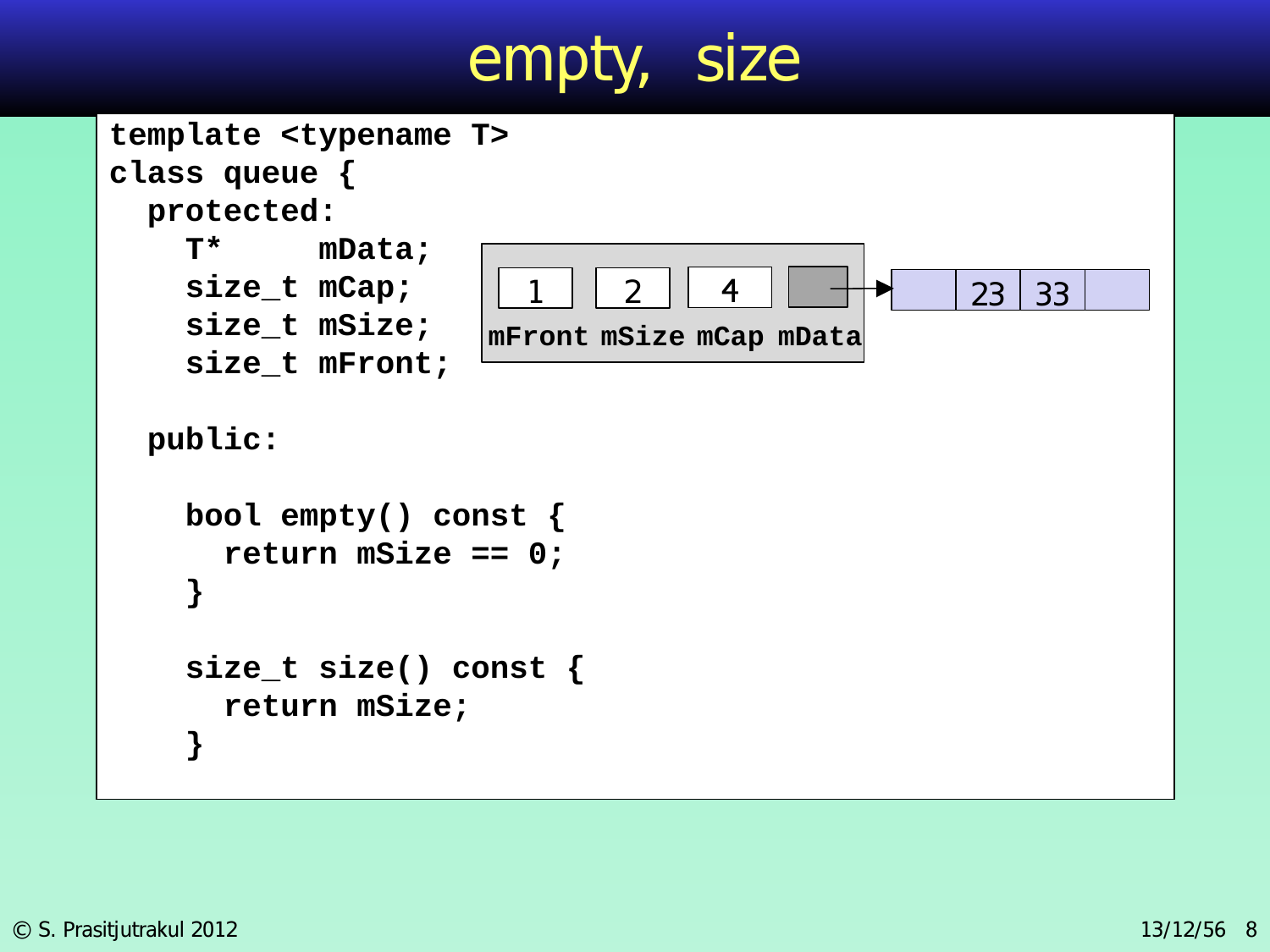

# empty,  size
template <typename T>
class queue {
  protected:
    T*     mData;
    size_t mCap;
    size_t mSize;
    size_t mFront;

  public:

    bool empty() const {
      return mSize == 0;
    }

    size_t size() const {
      return mSize;
    }

4
1
2

23
33

mFront
mSize
mCap
mData